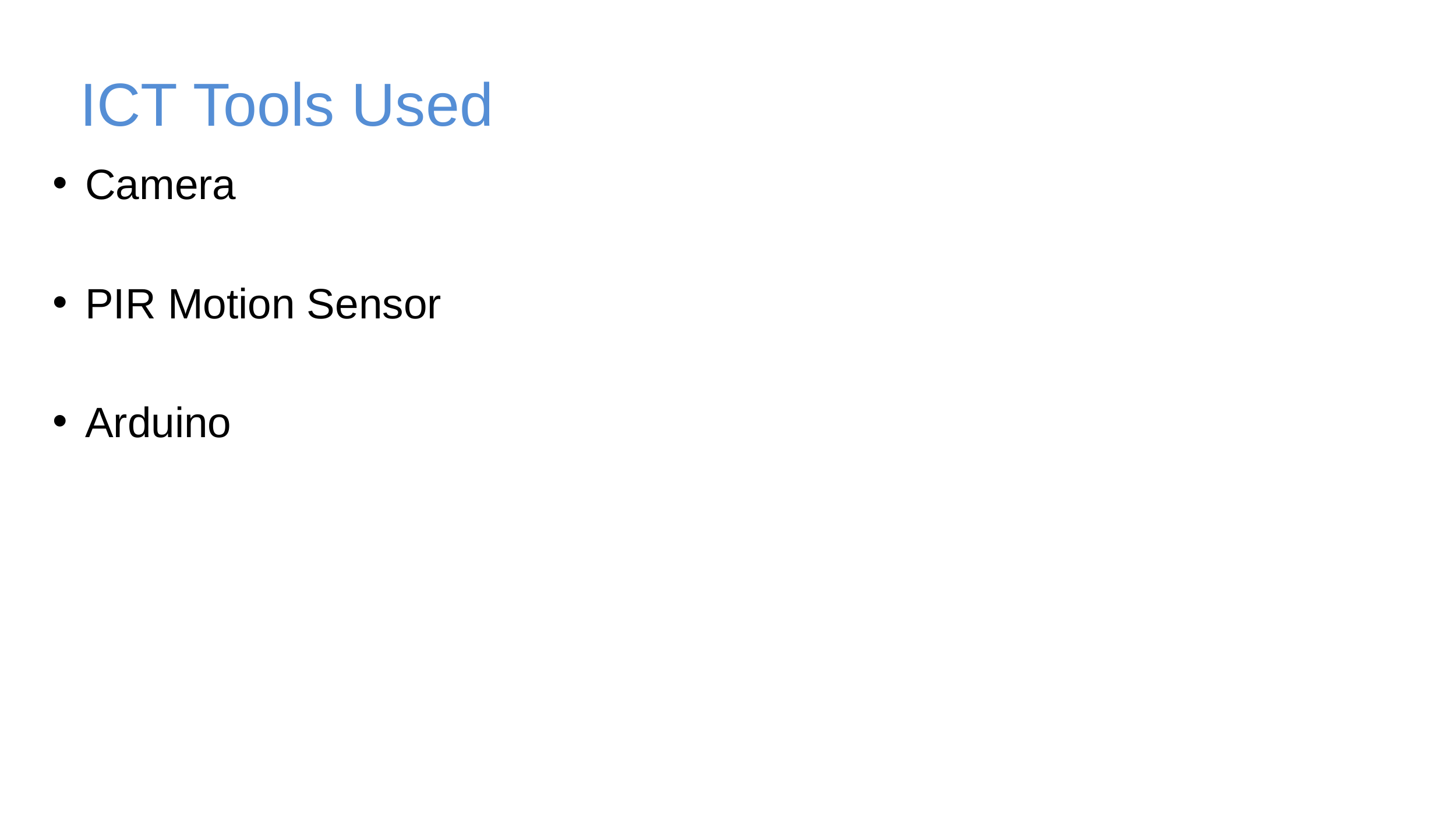

ICT Tools Used
Camera

PIR Motion Sensor

Arduino